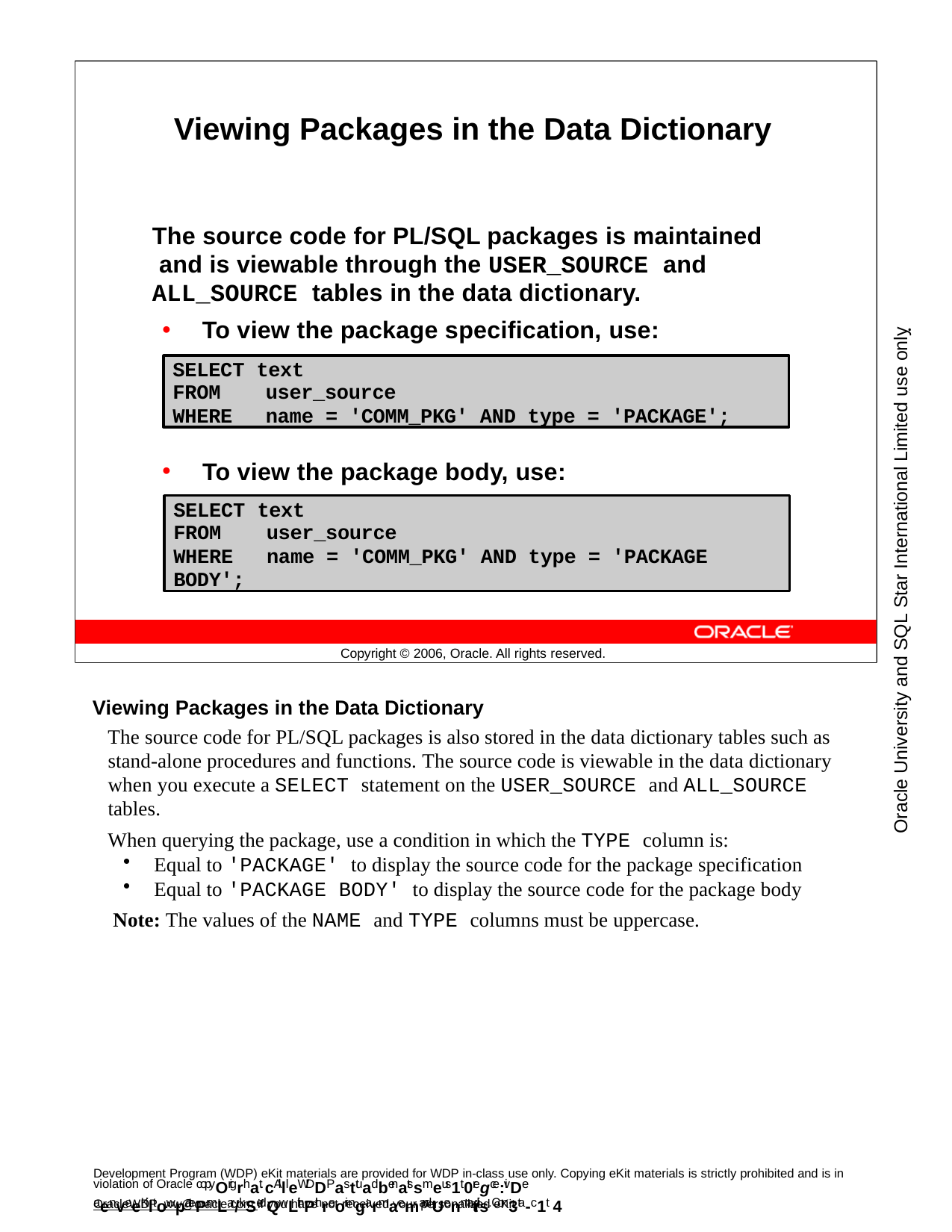

Viewing Packages in the Data Dictionary
The source code for PL/SQL packages is maintained  and is viewable through the USER_SOURCE and  ALL_SOURCE tables in the data dictionary.
To view the package specification, use:
Oracle University and SQL Star International Limited use onlyฺ
SELECT text
FROM	user_source
WHERE	name = 'COMM_PKG' AND type = 'PACKAGE';
To view the package body, use:
SELECT text
FROM	user_source
WHERE	name = 'COMM_PKG' AND type = 'PACKAGE BODY';
Copyright © 2006, Oracle. All rights reserved.
Viewing Packages in the Data Dictionary
The source code for PL/SQL packages is also stored in the data dictionary tables such as  stand-alone procedures and functions. The source code is viewable in the data dictionary  when you execute a SELECT statement on the USER_SOURCE and ALL_SOURCE tables.
When querying the package, use a condition in which the TYPE column is:
Equal to 'PACKAGE' to display the source code for the package specification
Equal to 'PACKAGE BODY' to display the source code for the package body
Note: The values of the NAME and TYPE columns must be uppercase.
Development Program (WDP) eKit materials are provided for WDP in-class use only. Copying eKit materials is strictly prohibited and is in
violation of Oracle copyOrigrhat. cAllleWDDPasttuadbenatssmeus1t 0regce:ivDe aenveeKiltowpatePrmLar/kSedQwLithPthreoir ngarmaemandUenmaitils. Con3ta-c1t 4
OracleWDP_ww@oracle.com if you have not received your personalized eKit.